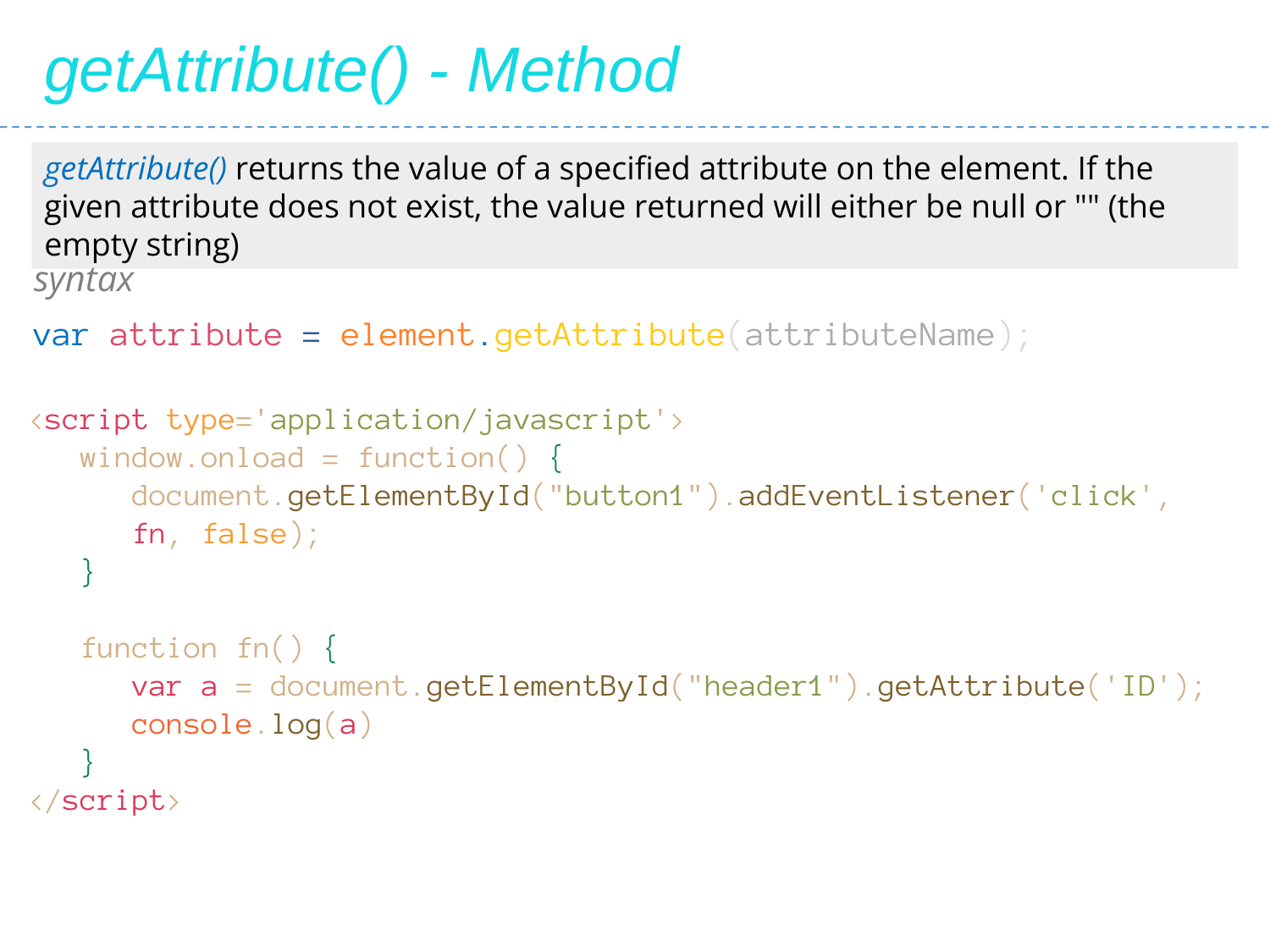

getAttribute() - Method
getAttribute() returns the value of a specified attribute on the element. If the given attribute does not exist, the value returned will either be null or "" (the empty string)
syntax
var attribute = element.getAttribute(attributeName);
<script type='application/javascript'>
   window.onload = function() {
      document.getElementById("button1").addEventListener('click',
      fn, false);
   }
   function fn() {
      var a = document.getElementById("header1").getAttribute('ID');
      console.log(a)
   }
</script>